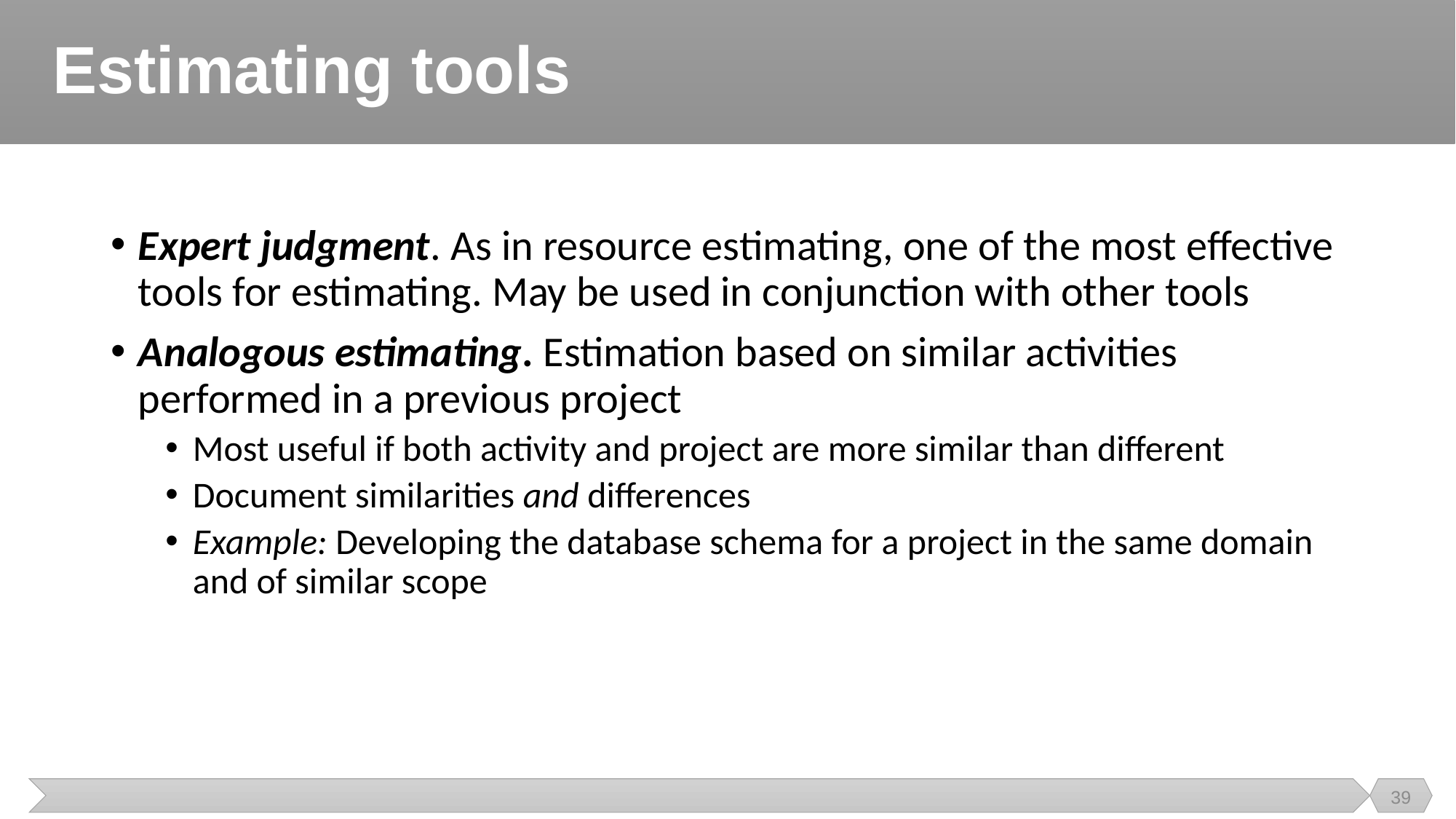

# Estimating tools
Expert judgment. As in resource estimating, one of the most effective tools for estimating. May be used in conjunction with other tools
Analogous estimating. Estimation based on similar activities performed in a previous project
Most useful if both activity and project are more similar than different
Document similarities and differences
Example: Developing the database schema for a project in the same domain and of similar scope
39